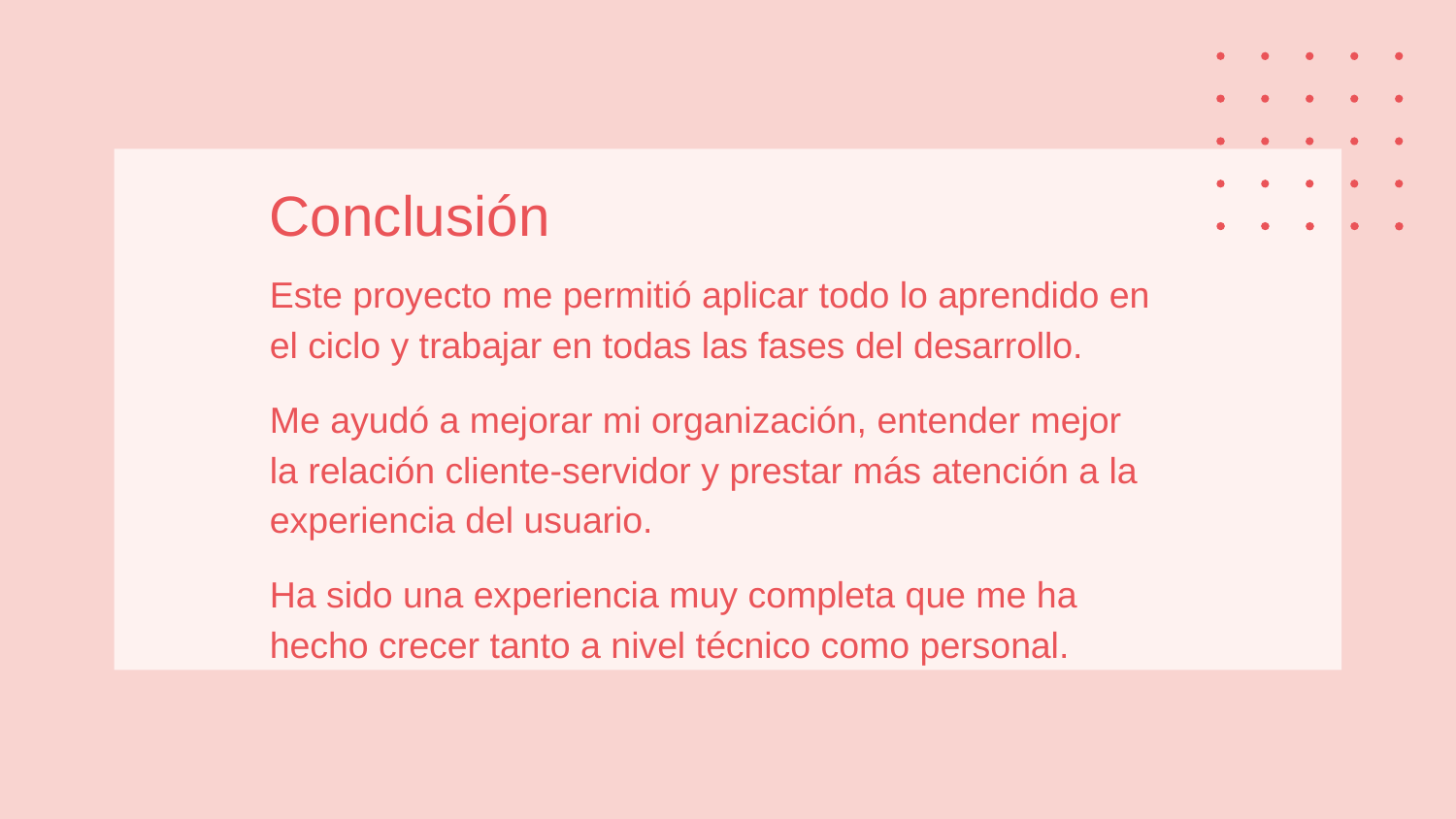

# Conclusión
Este proyecto me permitió aplicar todo lo aprendido en el ciclo y trabajar en todas las fases del desarrollo.
Me ayudó a mejorar mi organización, entender mejor la relación cliente-servidor y prestar más atención a la experiencia del usuario.
Ha sido una experiencia muy completa que me ha hecho crecer tanto a nivel técnico como personal.